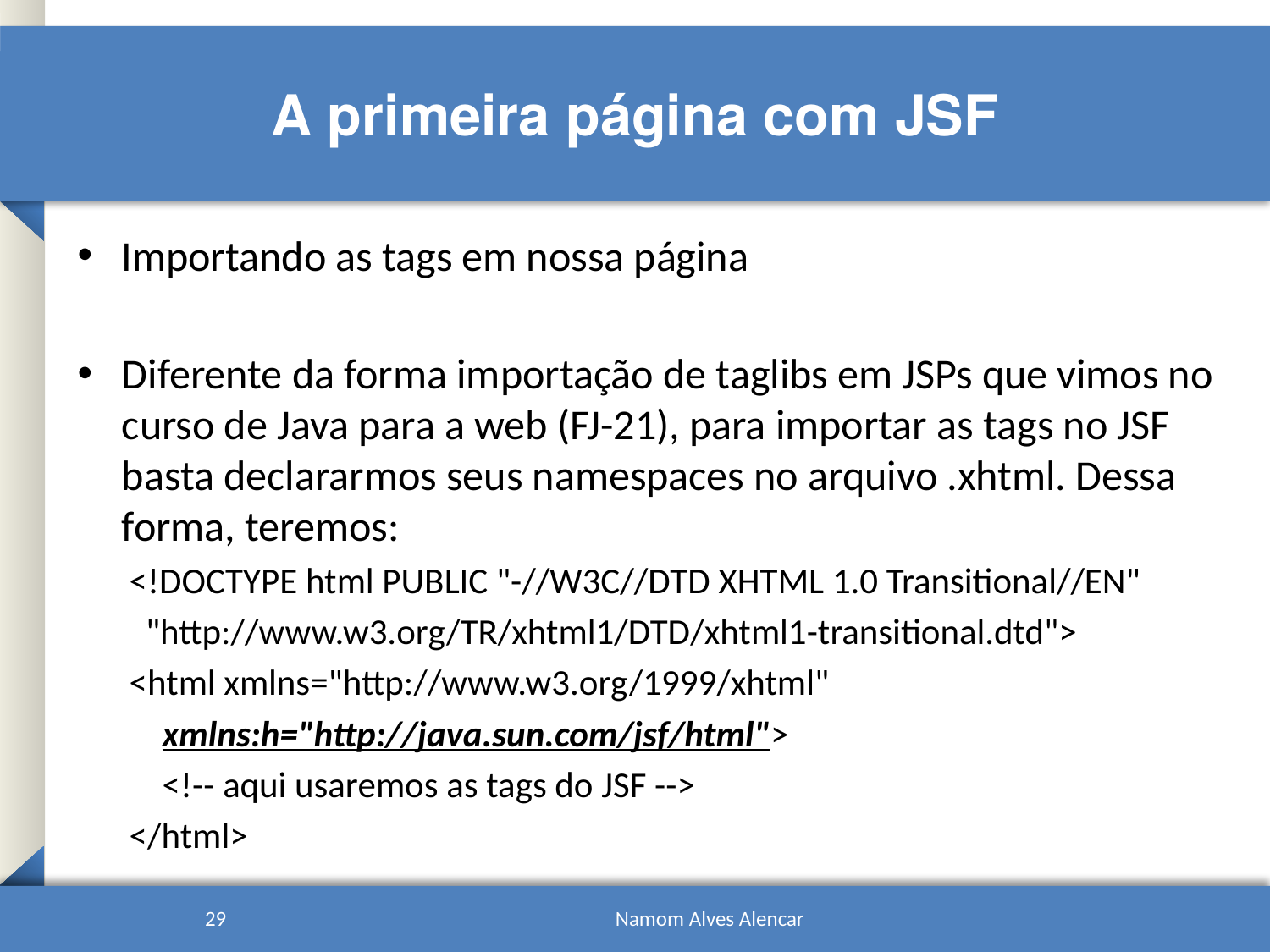

# A primeira página com JSF
Importando as tags em nossa página

Diferente da forma importação de taglibs em JSPs que vimos no curso de Java para a web (FJ-21), para importar as tags no JSF basta declararmos seus namespaces no arquivo .xhtml. Dessa forma, teremos:
<!DOCTYPE html PUBLIC "-//W3C//DTD XHTML 1.0 Transitional//EN"
  "http://www.w3.org/TR/xhtml1/DTD/xhtml1-transitional.dtd">
<html xmlns="http://www.w3.org/1999/xhtml"
    xmlns:h="http://java.sun.com/jsf/html">
    <!-- aqui usaremos as tags do JSF -->
</html>
29
Namom Alves Alencar